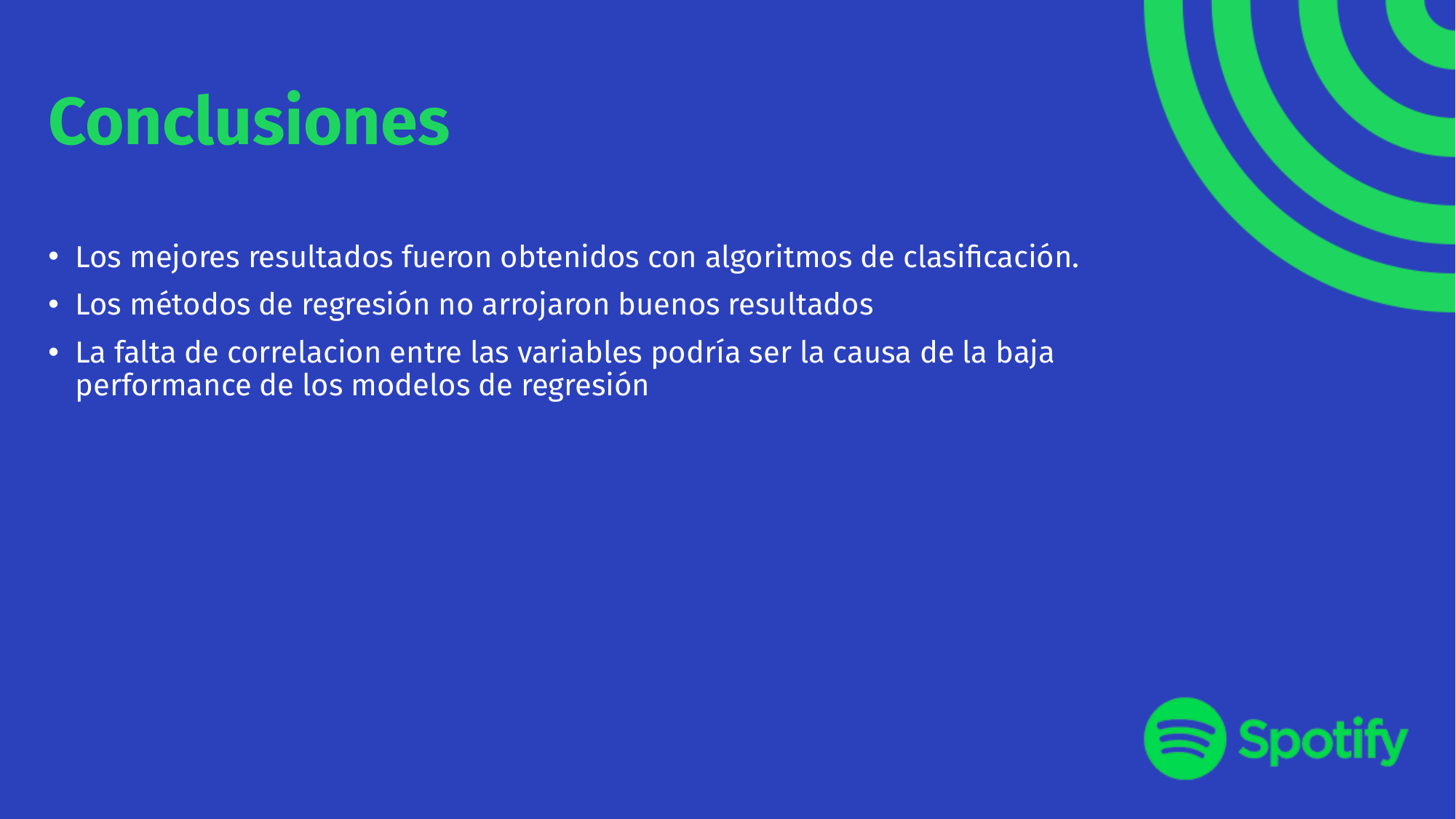

# Conclusiones
Los mejores resultados fueron obtenidos con algoritmos de clasificación.
Los métodos de regresión no arrojaron buenos resultados
La falta de correlacion entre las variables podría ser la causa de la baja performance de los modelos de regresión